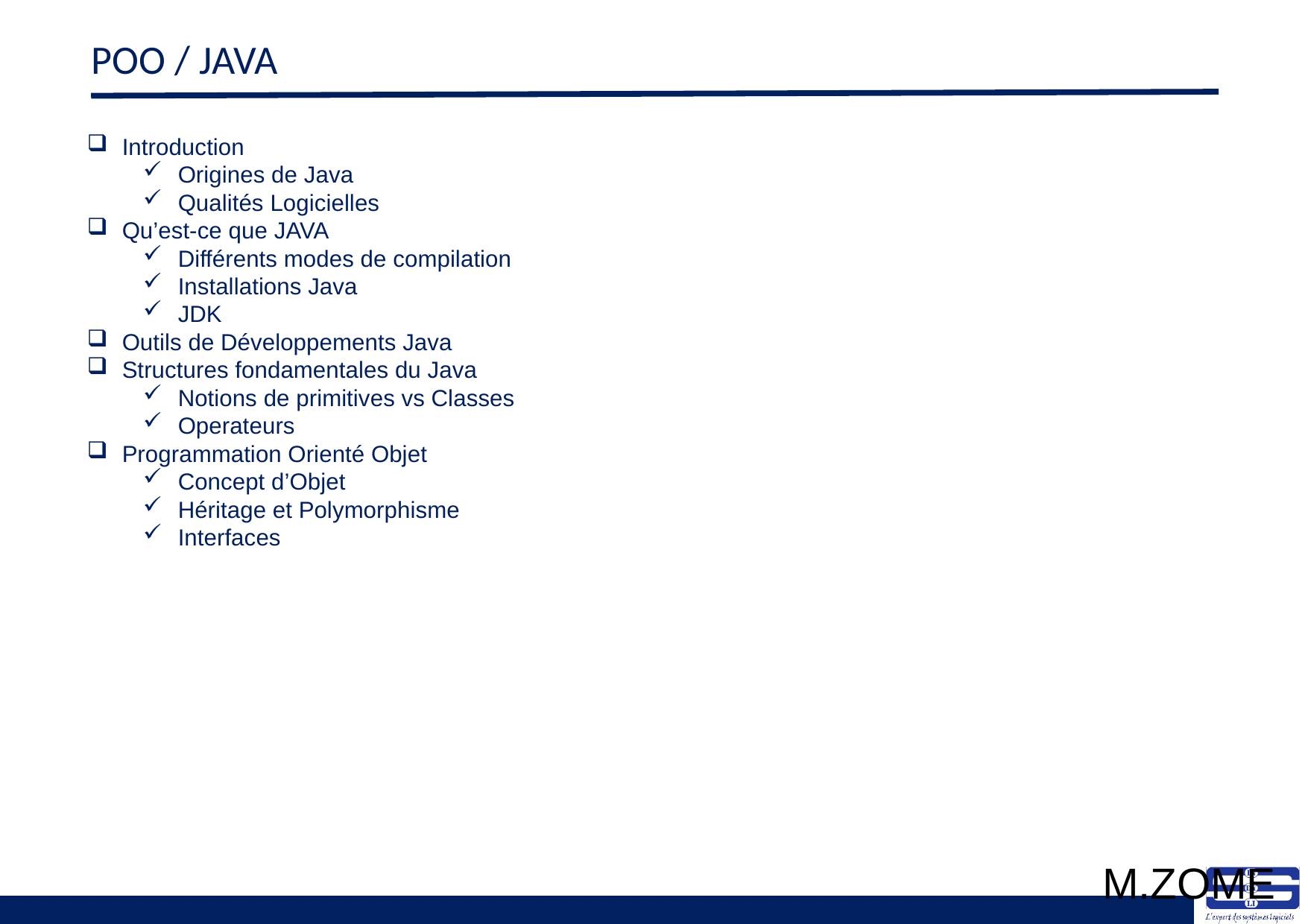

# POO / JAVA
Introduction
Origines de Java
Qualités Logicielles
Qu’est-ce que JAVA
Différents modes de compilation
Installations Java
JDK
Outils de Développements Java
Structures fondamentales du Java
Notions de primitives vs Classes
Operateurs
Programmation Orienté Objet
Concept d’Objet
Héritage et Polymorphisme
Interfaces
M.ZOME